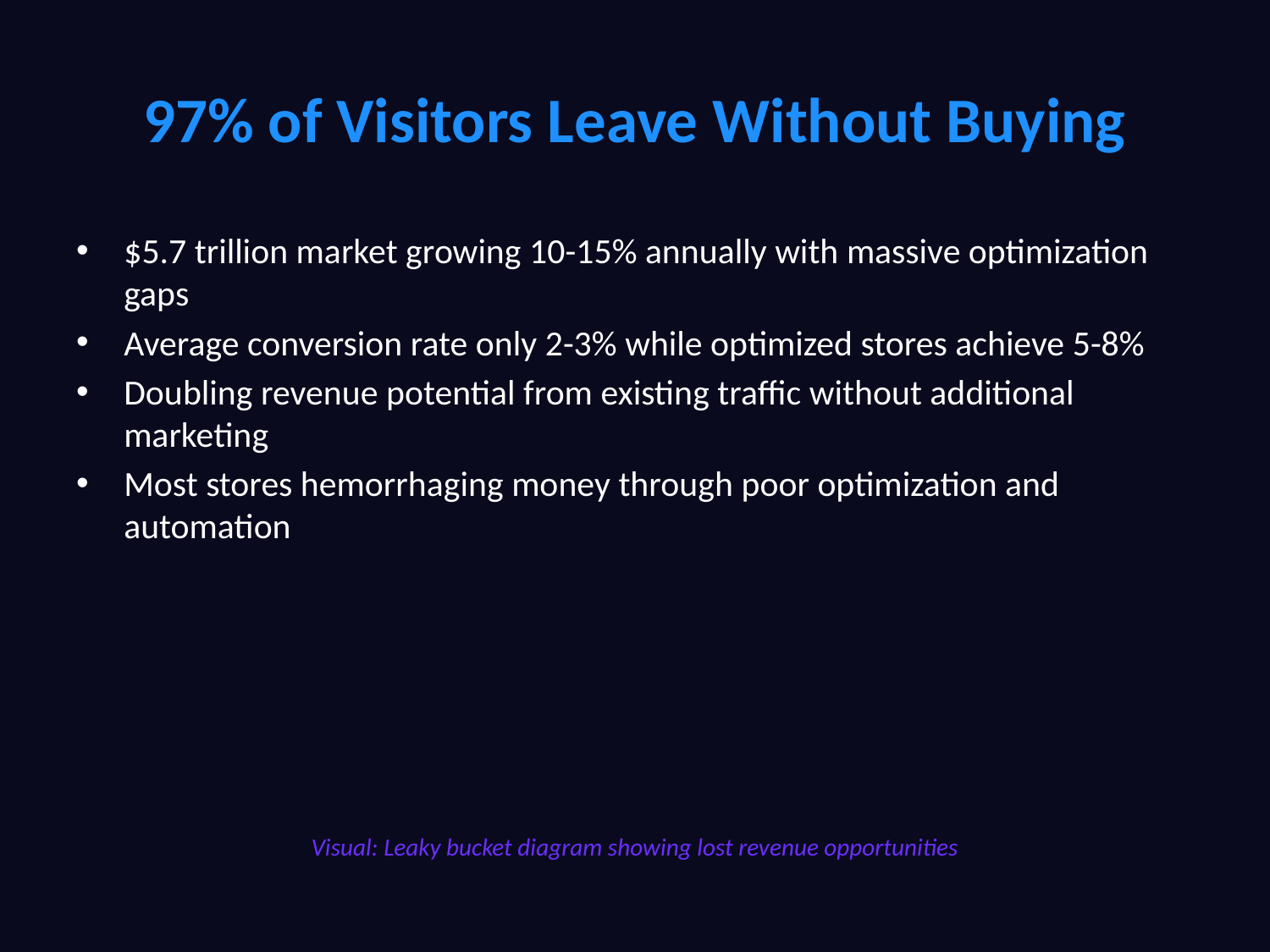

# 97% of Visitors Leave Without Buying
$5.7 trillion market growing 10-15% annually with massive optimization gaps
Average conversion rate only 2-3% while optimized stores achieve 5-8%
Doubling revenue potential from existing traffic without additional marketing
Most stores hemorrhaging money through poor optimization and automation
Visual: Leaky bucket diagram showing lost revenue opportunities